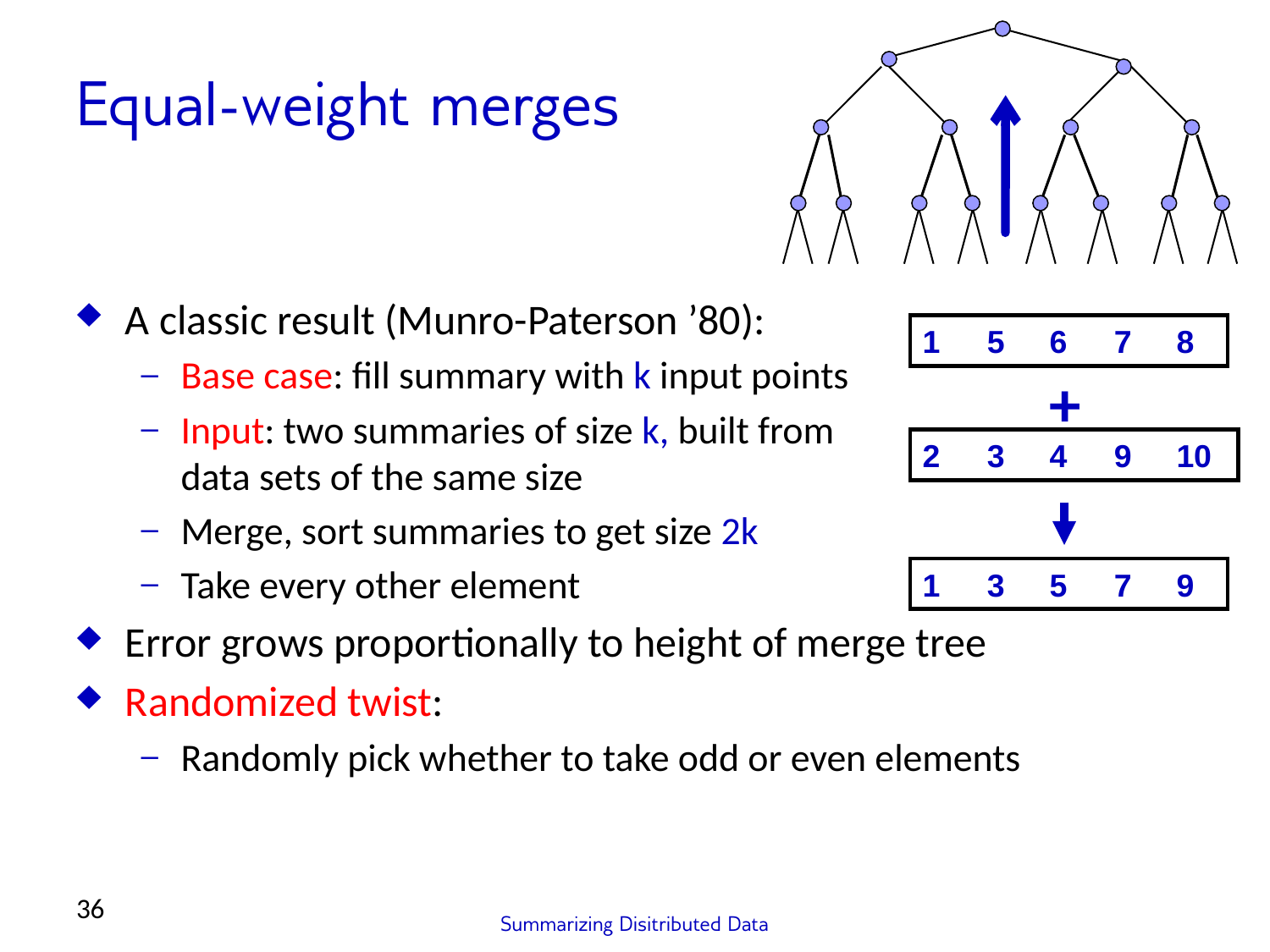

# Equal-weight merges
A classic result (Munro-Paterson ’80):
Base case: fill summary with k input points
Input: two summaries of size k, built from
data sets of the same size
Merge, sort summaries to get size 2k
Take every other element
Error grows proportionally to height of merge tree
Randomized twist:
Randomly pick whether to take odd or even elements
1	5	6	7	8
+
2	3	4	9	10

1	3	5	7	9
36
Summarizing Disitributed Data